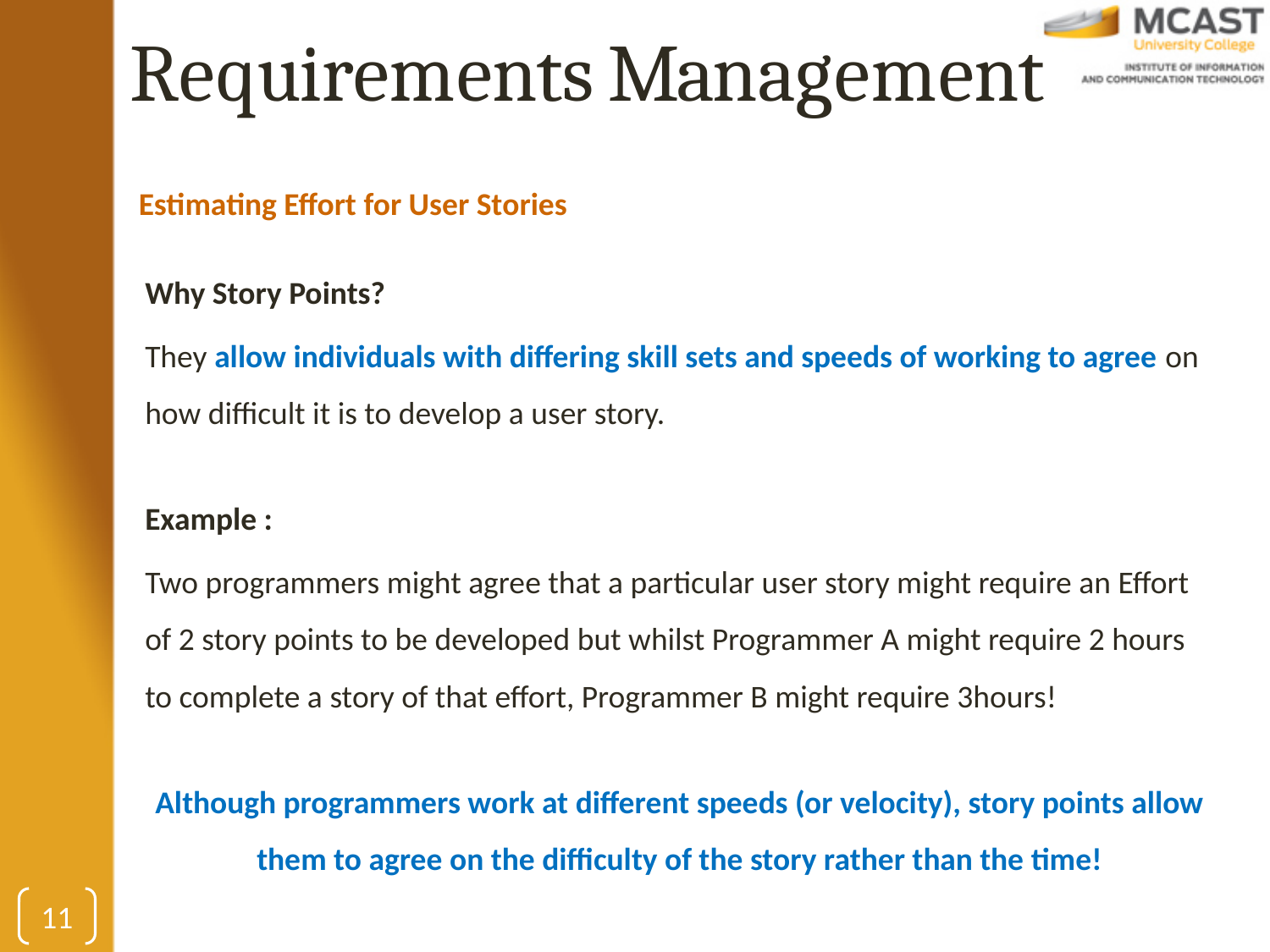

# Requirements Management
Estimating Effort for User Stories

Why Story Points?
They allow individuals with differing skill sets and speeds of working to agree on how difficult it is to develop a user story.

Example :
Two programmers might agree that a particular user story might require an Effort of 2 story points to be developed but whilst Programmer A might require 2 hours to complete a story of that effort, Programmer B might require 3hours!

Although programmers work at different speeds (or velocity), story points allow them to agree on the difficulty of the story rather than the time!

11